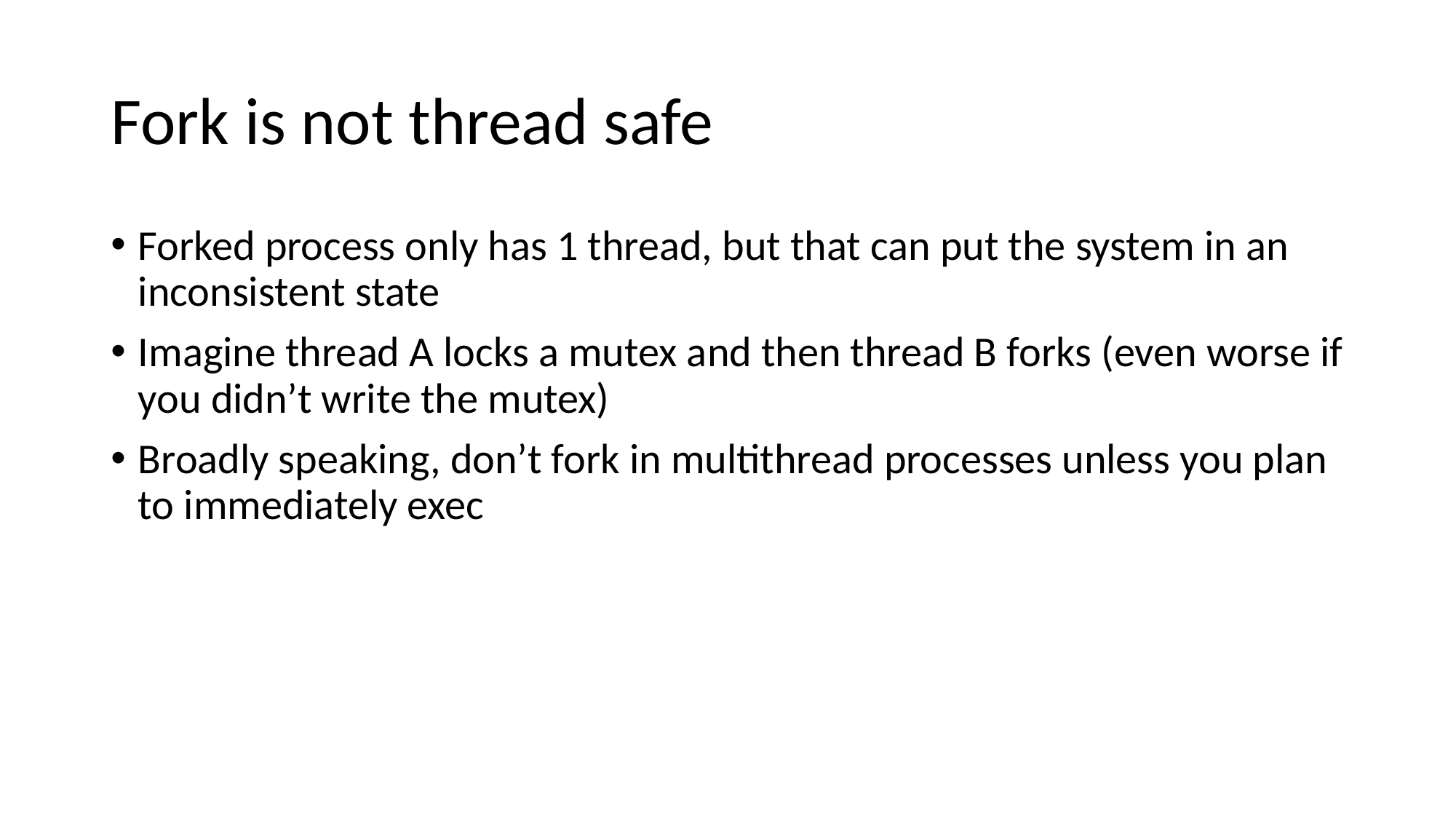

# Fork is not thread safe
Forked process only has 1 thread, but that can put the system in an inconsistent state
Imagine thread A locks a mutex and then thread B forks (even worse if you didn’t write the mutex)
Broadly speaking, don’t fork in multithread processes unless you plan to immediately exec